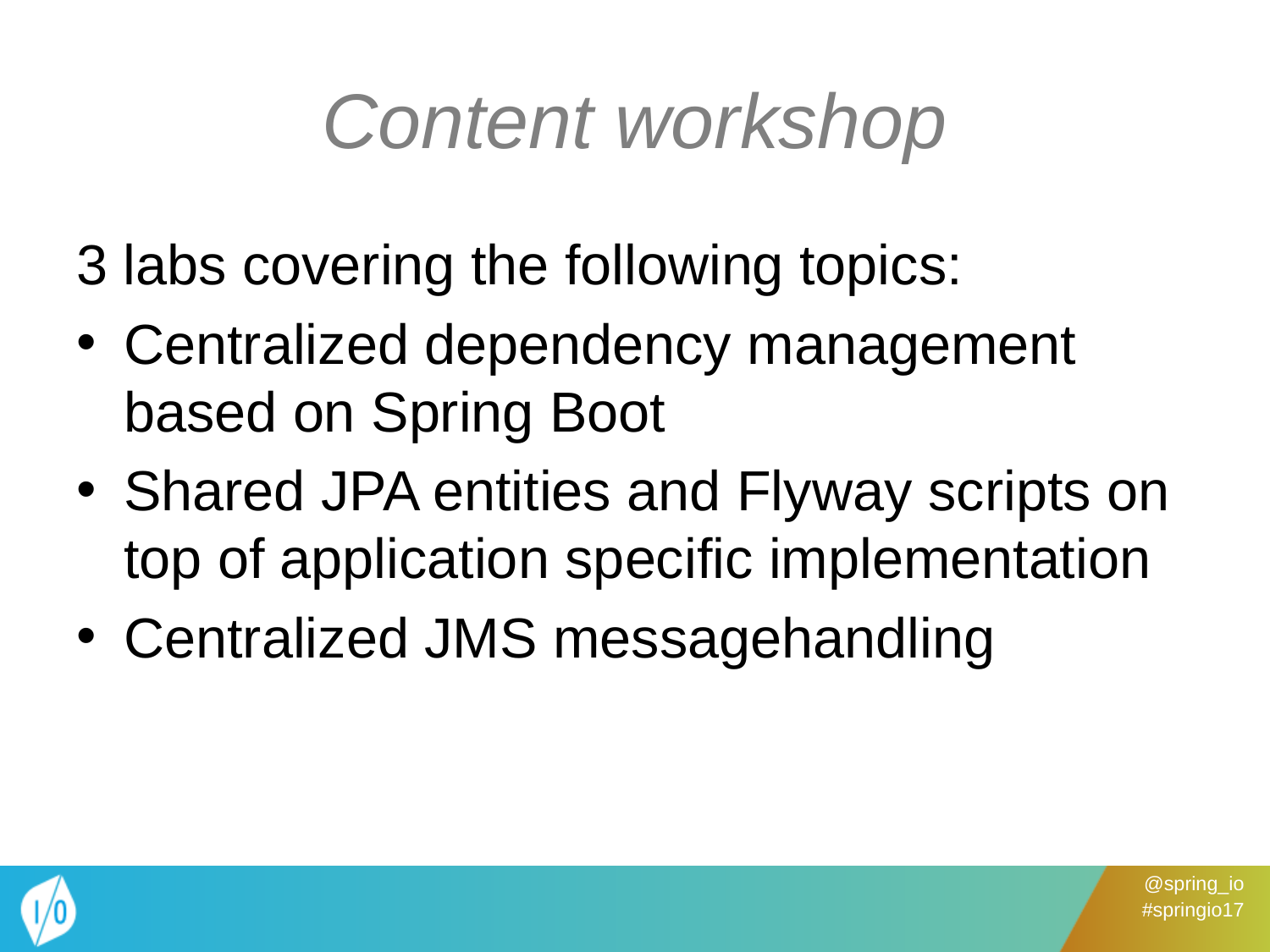

# Content workshop
3 labs covering the following topics:
Centralized dependency management based on Spring Boot
Shared JPA entities and Flyway scripts on top of application specific implementation
Centralized JMS messagehandling